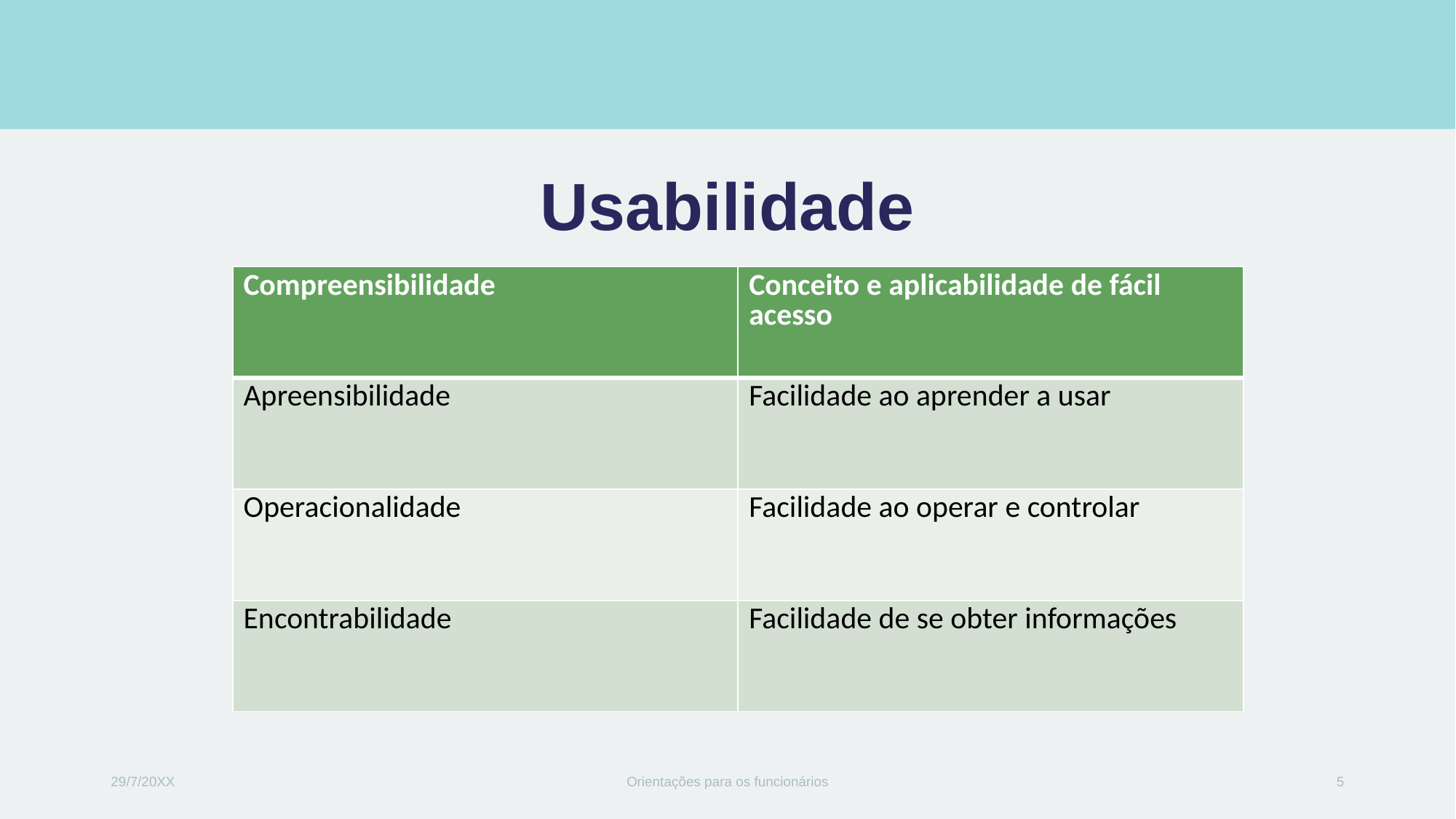

# Usabilidade
| Compreensibilidade | Conceito e aplicabilidade de fácil acesso |
| --- | --- |
| Apreensibilidade | Facilidade ao aprender a usar |
| Operacionalidade | Facilidade ao operar e controlar |
| Encontrabilidade | Facilidade de se obter informações |
29/7/20XX
Orientações para os funcionários
5